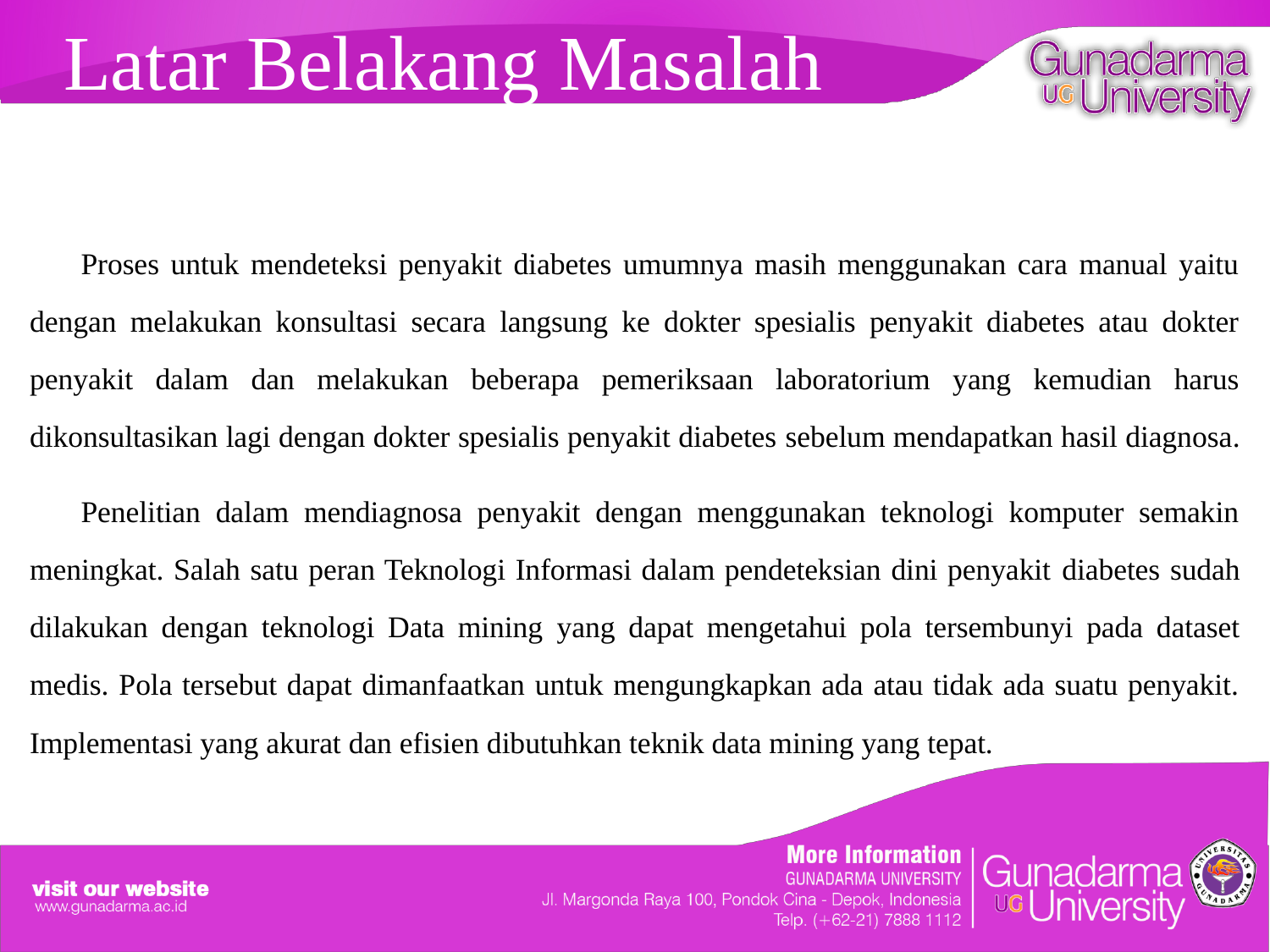

# Latar Belakang Masalah
Proses untuk mendeteksi penyakit diabetes umumnya masih menggunakan cara manual yaitu dengan melakukan konsultasi secara langsung ke dokter spesialis penyakit diabetes atau dokter penyakit dalam dan melakukan beberapa pemeriksaan laboratorium yang kemudian harus dikonsultasikan lagi dengan dokter spesialis penyakit diabetes sebelum mendapatkan hasil diagnosa.
Penelitian dalam mendiagnosa penyakit dengan menggunakan teknologi komputer semakin meningkat. Salah satu peran Teknologi Informasi dalam pendeteksian dini penyakit diabetes sudah dilakukan dengan teknologi Data mining yang dapat mengetahui pola tersembunyi pada dataset medis. Pola tersebut dapat dimanfaatkan untuk mengungkapkan ada atau tidak ada suatu penyakit. Implementasi yang akurat dan efisien dibutuhkan teknik data mining yang tepat.